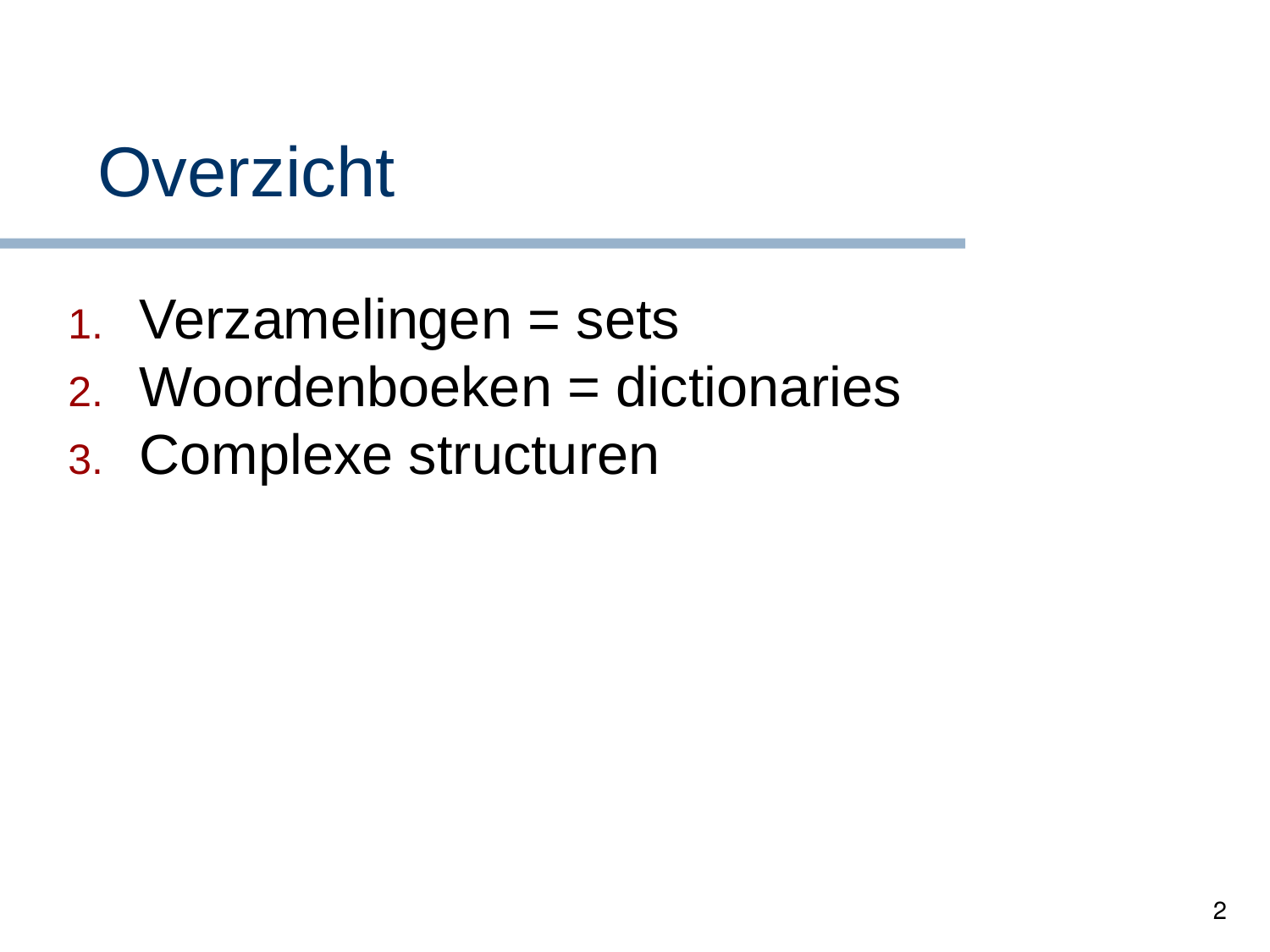

# Overzicht
Verzamelingen = sets
Woordenboeken = dictionaries
Complexe structuren

2